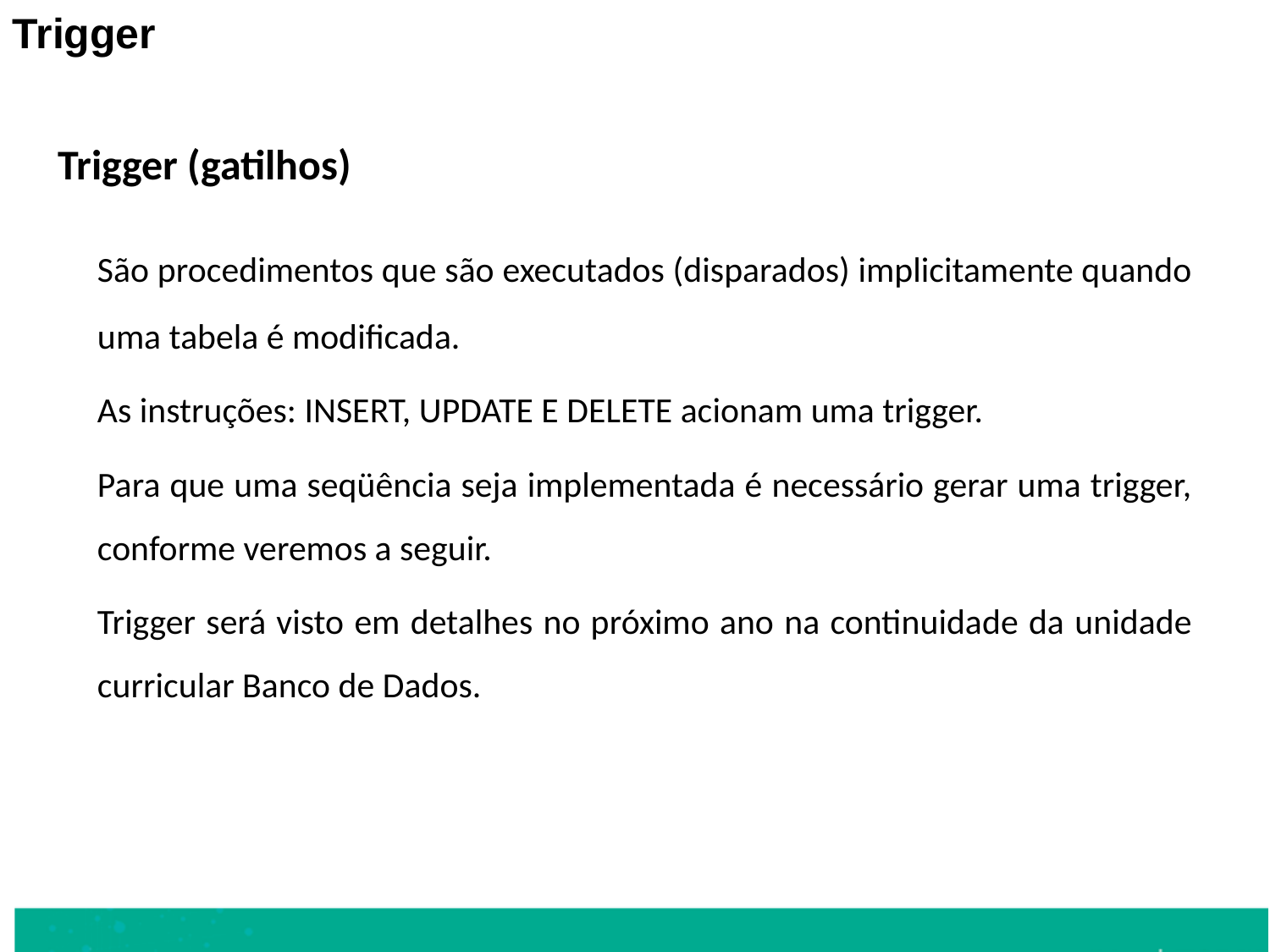

Trigger
Trigger (gatilhos)
	São procedimentos que são executados (disparados) implicitamente quando uma tabela é modificada.
	As instruções: INSERT, UPDATE E DELETE acionam uma trigger.
	Para que uma seqüência seja implementada é necessário gerar uma trigger, conforme veremos a seguir.
	Trigger será visto em detalhes no próximo ano na continuidade da unidade curricular Banco de Dados.